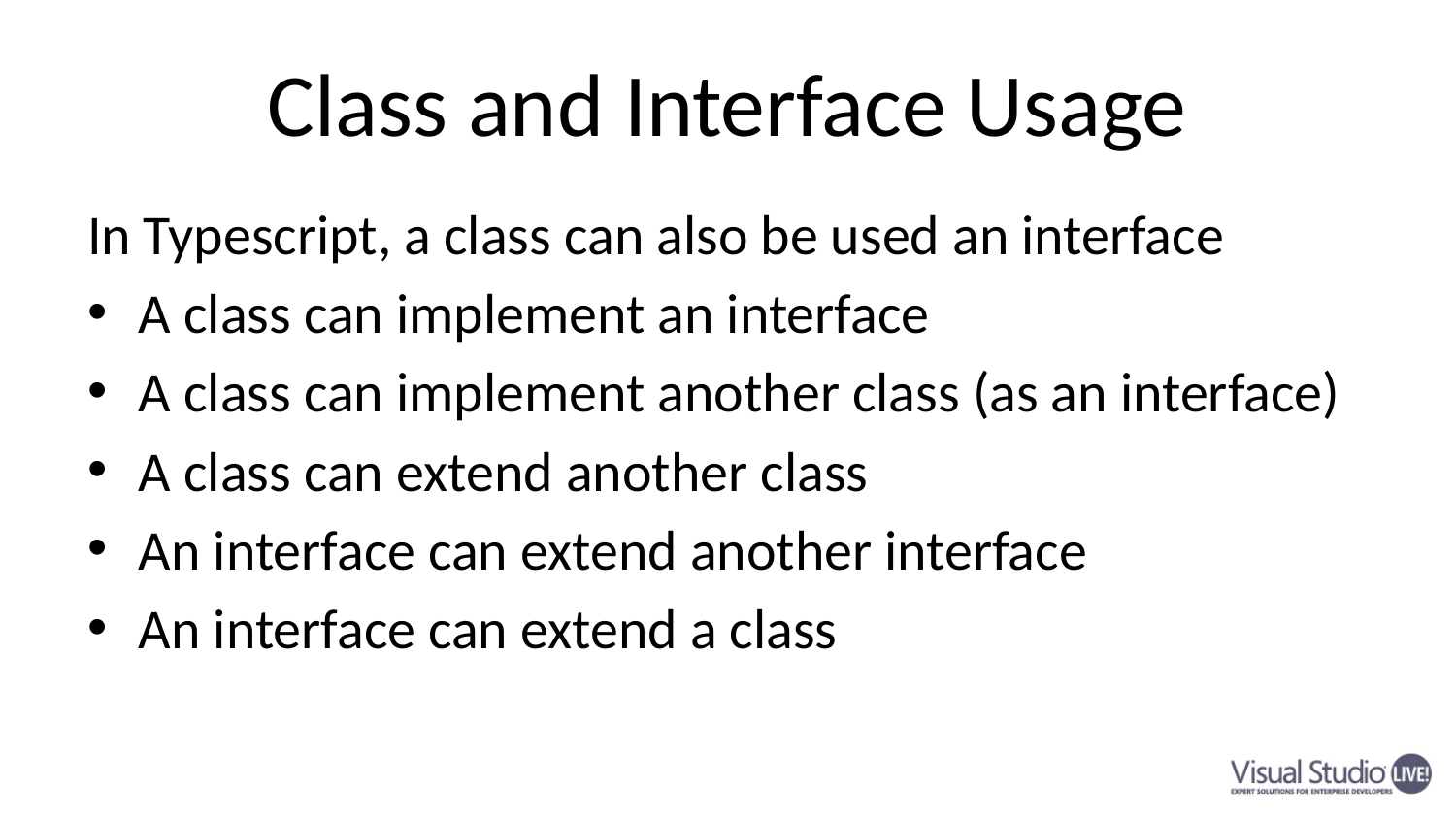

# Class and Interface Usage
In Typescript, a class can also be used an interface
A class can implement an interface
A class can implement another class (as an interface)
A class can extend another class
An interface can extend another interface
An interface can extend a class